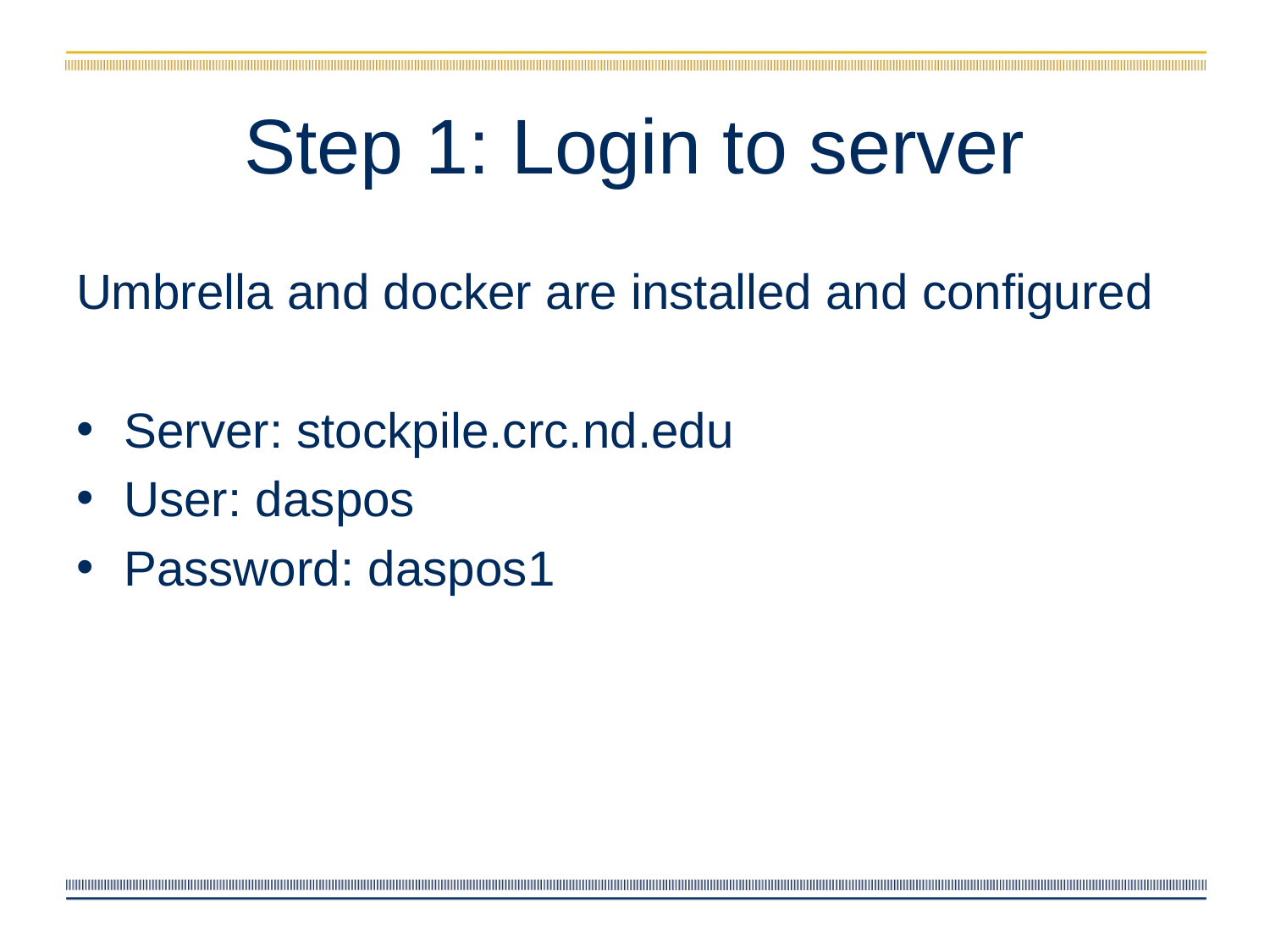

# Step 1: Login to server
Umbrella and docker are installed and configured

Server: stockpile.crc.nd.edu
User: daspos
Password: daspos1